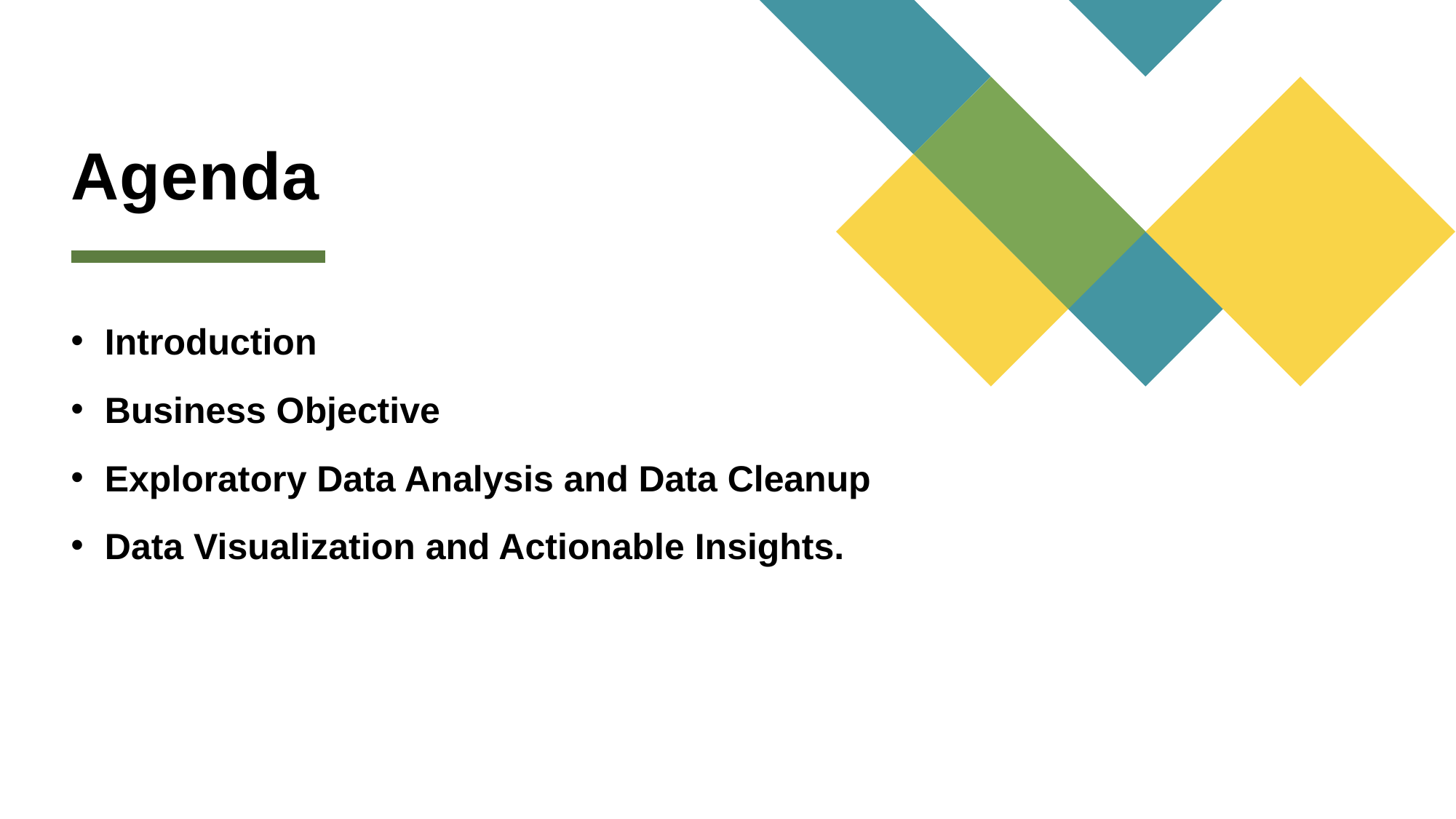

# Agenda
Introduction
Business Objective
Exploratory Data Analysis and Data Cleanup
Data Visualization and Actionable Insights.